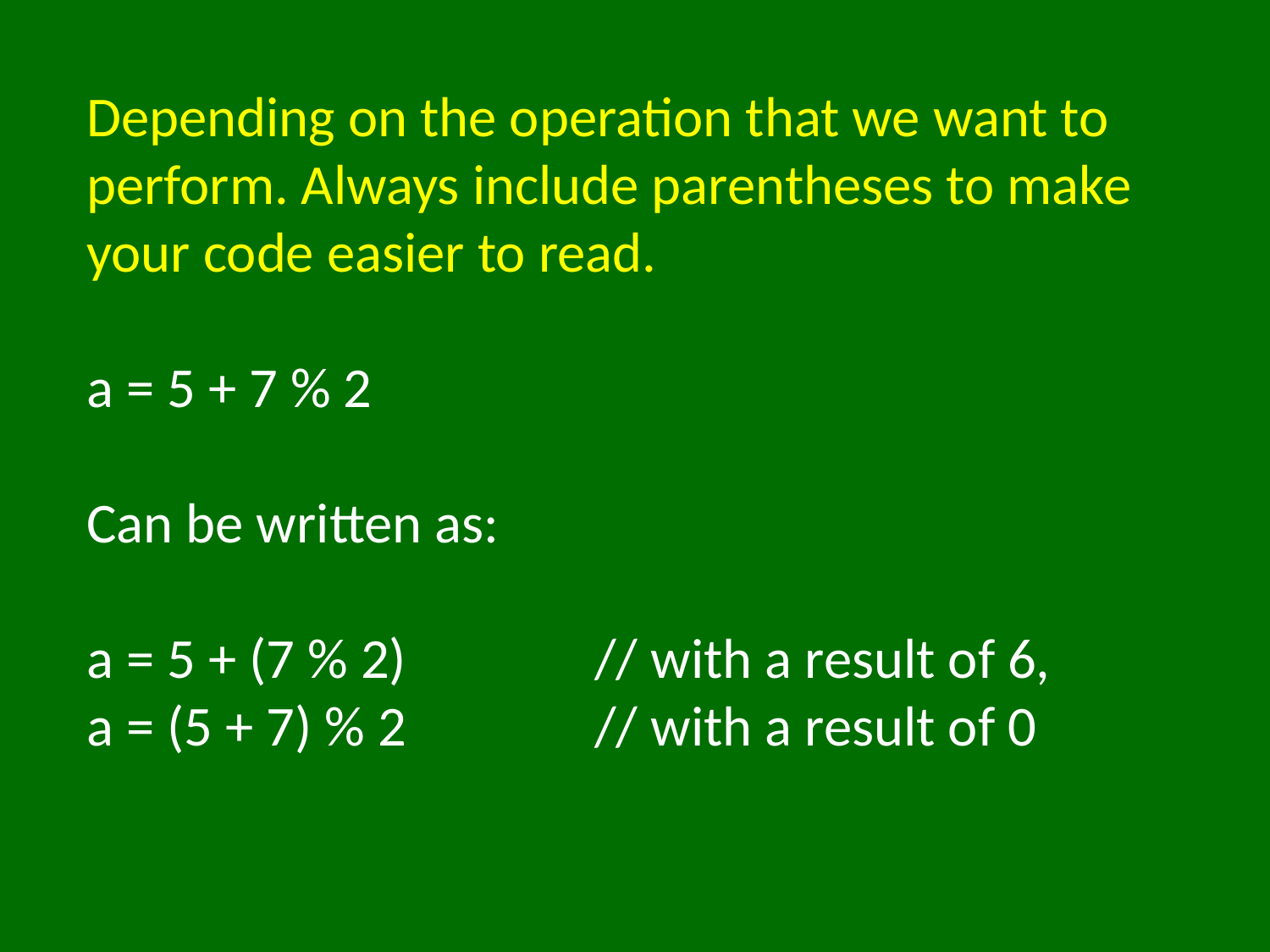

Depending on the operation that we want to perform. Always include parentheses to make your code easier to read.
a = 5 + 7 % 2

Can be written as:
a = 5 + (7 % 2) 		// with a result of 6,
a = (5 + 7) % 2 		// with a result of 0